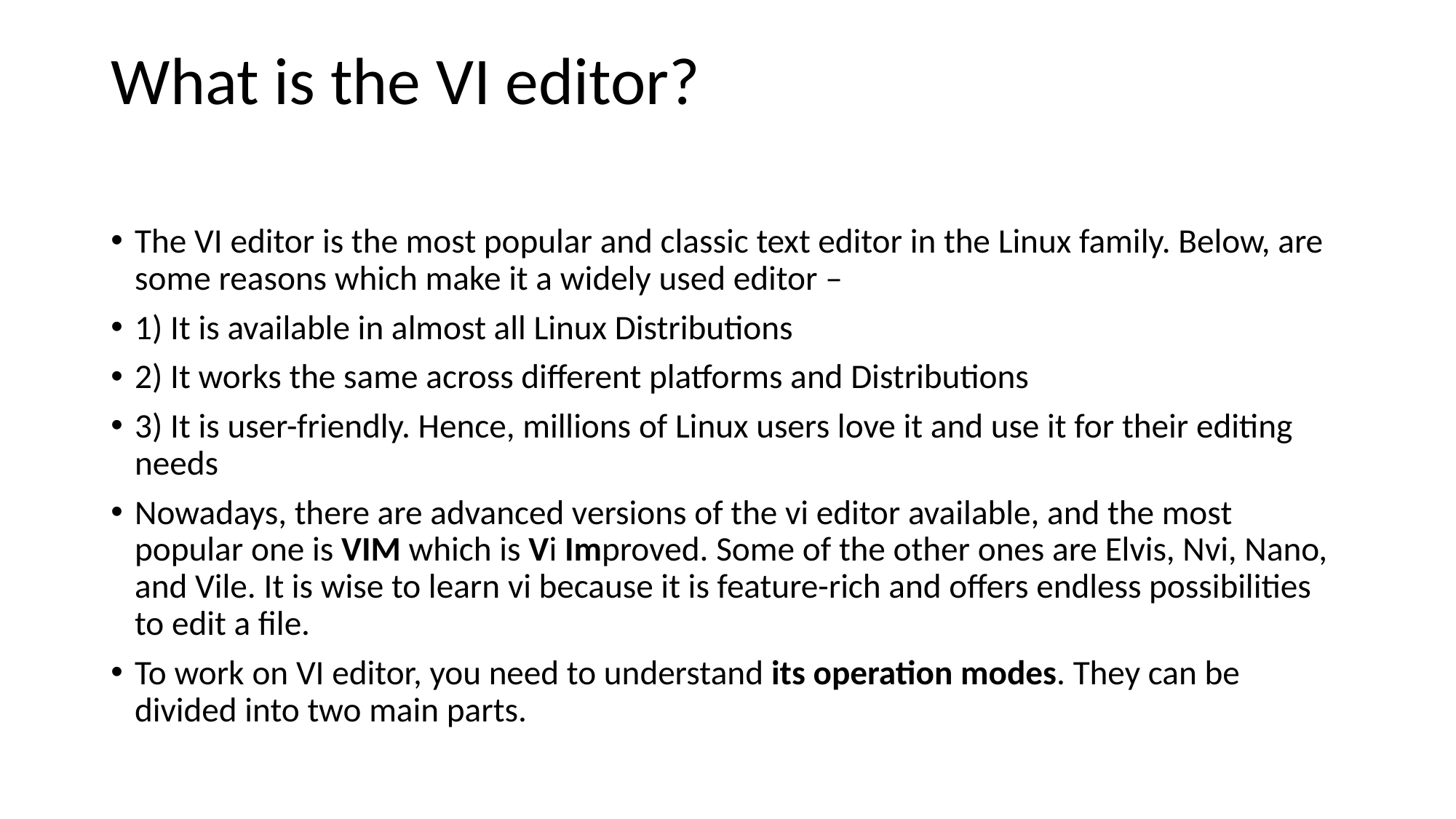

# What is the VI editor?
The VI editor is the most popular and classic text editor in the Linux family. Below, are some reasons which make it a widely used editor –
1) It is available in almost all Linux Distributions
2) It works the same across different platforms and Distributions
3) It is user-friendly. Hence, millions of Linux users love it and use it for their editing needs
Nowadays, there are advanced versions of the vi editor available, and the most popular one is VIM which is Vi Improved. Some of the other ones are Elvis, Nvi, Nano, and Vile. It is wise to learn vi because it is feature-rich and offers endless possibilities to edit a file.
To work on VI editor, you need to understand its operation modes. They can be divided into two main parts.